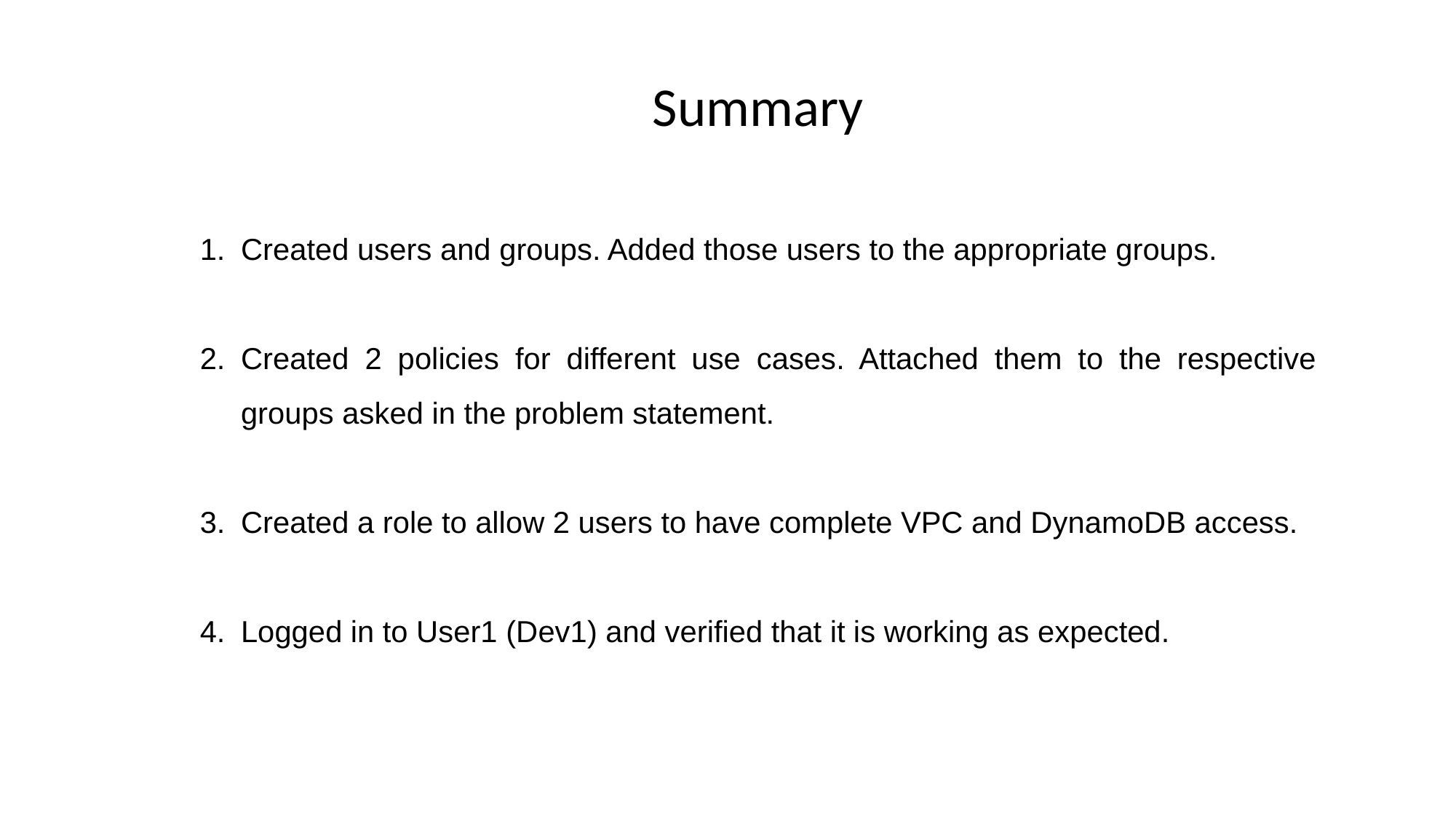

Summary
Created users and groups. Added those users to the appropriate groups.

Created 2 policies for different use cases. Attached them to the respective groups asked in the problem statement.

Created a role to allow 2 users to have complete VPC and DynamoDB access.

Logged in to User1 (Dev1) and verified that it is working as expected.